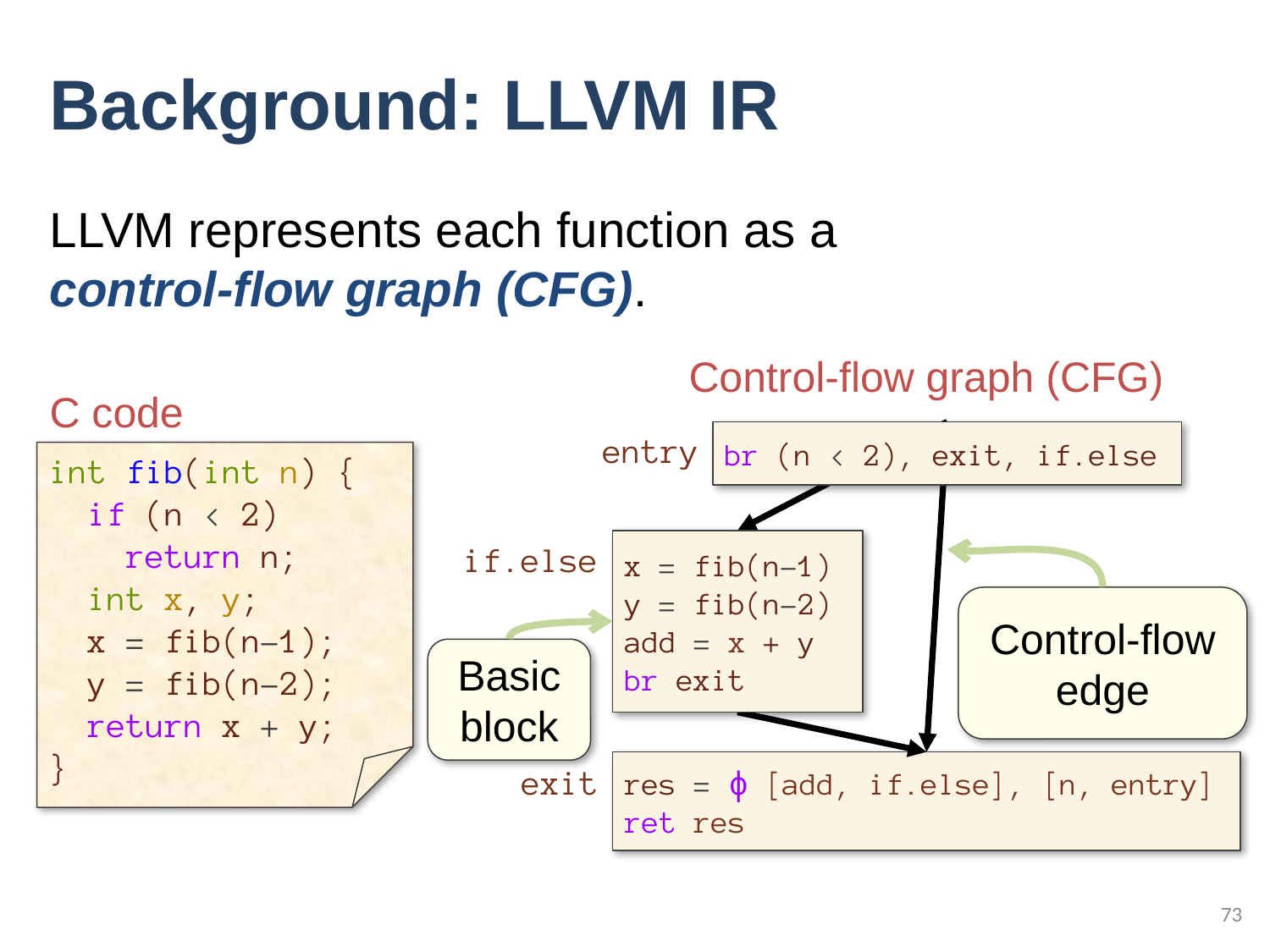

# Background: LLVM IR
LLVM represents each function as a
control-flow graph (CFG).
Control-flow graph (CFG)
C code
entry
br (n < 2), exit, if.else
int fib(int n) {
  if (n < 2)
    return n;
  int x, y;
  x = fib(n-1);
  y = fib(n-2);
  return x + y;
}
x = fib(n-1)
y = fib(n-2)
add = x + y
br exit
if.else
Control-flow edge
Basic block
res = ɸ [add, if.else], [n, entry]
ret res
exit
73